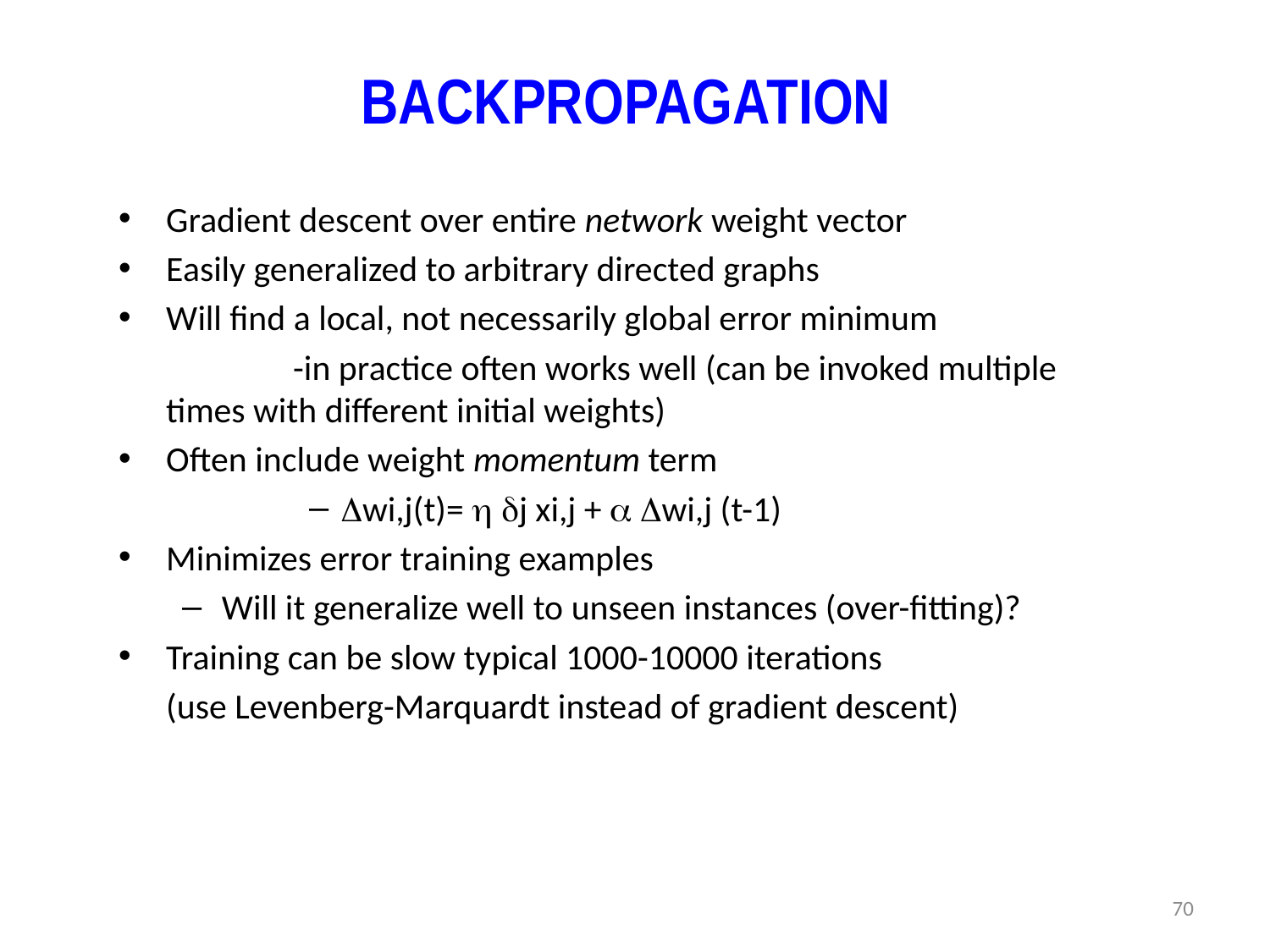

BACKPROPAGATION
Gradient descent over entire network weight vector
Easily generalized to arbitrary directed graphs
Will find a local, not necessarily global error minimum
		-in practice often works well (can be invoked multiple 	  times with different initial weights)
Often include weight momentum term
Δwi,j(t)= η δj xi,j + α Δwi,j (t-1)
Minimizes error training examples
Will it generalize well to unseen instances (over-fitting)?
Training can be slow typical 1000-10000 iterations
	(use Levenberg-Marquardt instead of gradient descent)
70